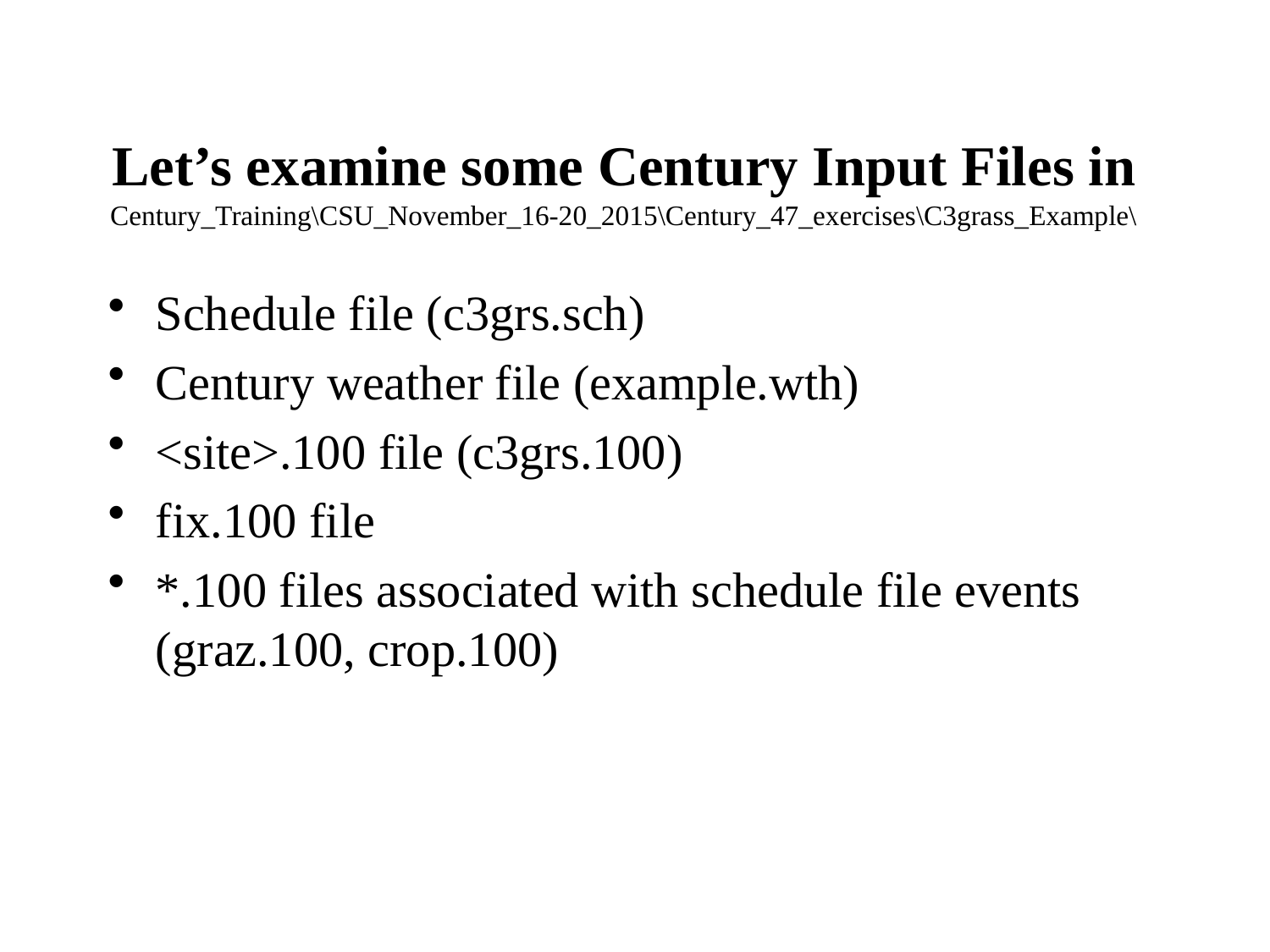

# Let’s examine some Century Input Files in Century_Training\CSU_November_16-20_2015\Century_47_exercises\C3grass_Example\
Schedule file (c3grs.sch)
Century weather file (example.wth)
<site>.100 file (c3grs.100)
fix.100 file
*.100 files associated with schedule file events (graz.100, crop.100)